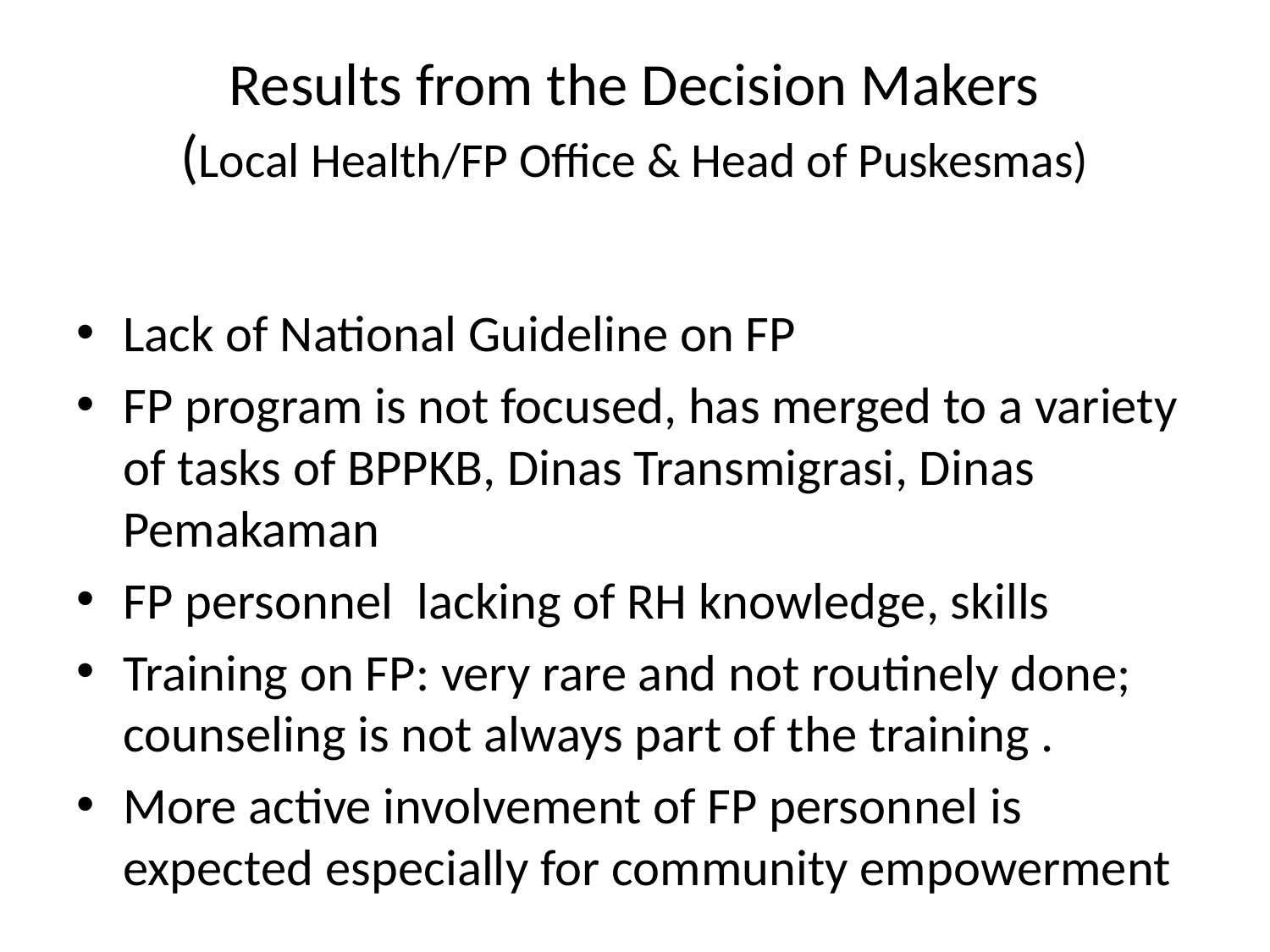

# Results from the Decision Makers (Local Health/FP Office & Head of Puskesmas)

Lack of National Guideline on FP
FP program is not focused, has merged to a variety of tasks of BPPKB, Dinas Transmigrasi, Dinas Pemakaman
FP personnel  lacking of RH knowledge, skills
Training on FP: very rare and not routinely done; counseling is not always part of the training .
More active involvement of FP personnel is expected especially for community empowerment